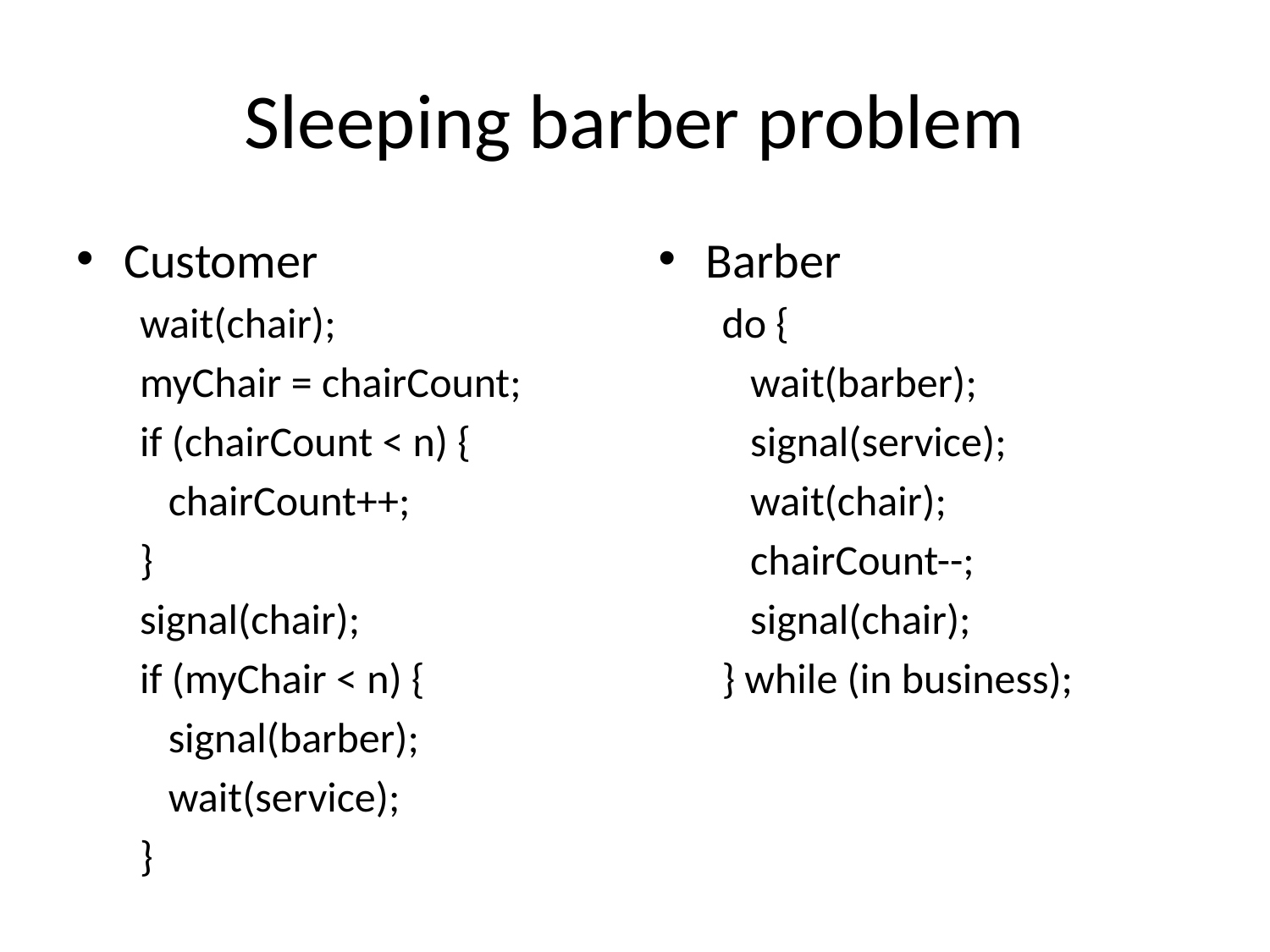

# Sleeping barber problem
Customer
wait(chair);
myChair = chairCount;
if (chairCount < n) {
   chairCount++;
}
signal(chair);
if (myChair < n) {
   signal(barber);
   wait(service);
}
Barber
do {
   wait(barber);
   signal(service);
   wait(chair);
   chairCount--;
   signal(chair);
} while (in business);